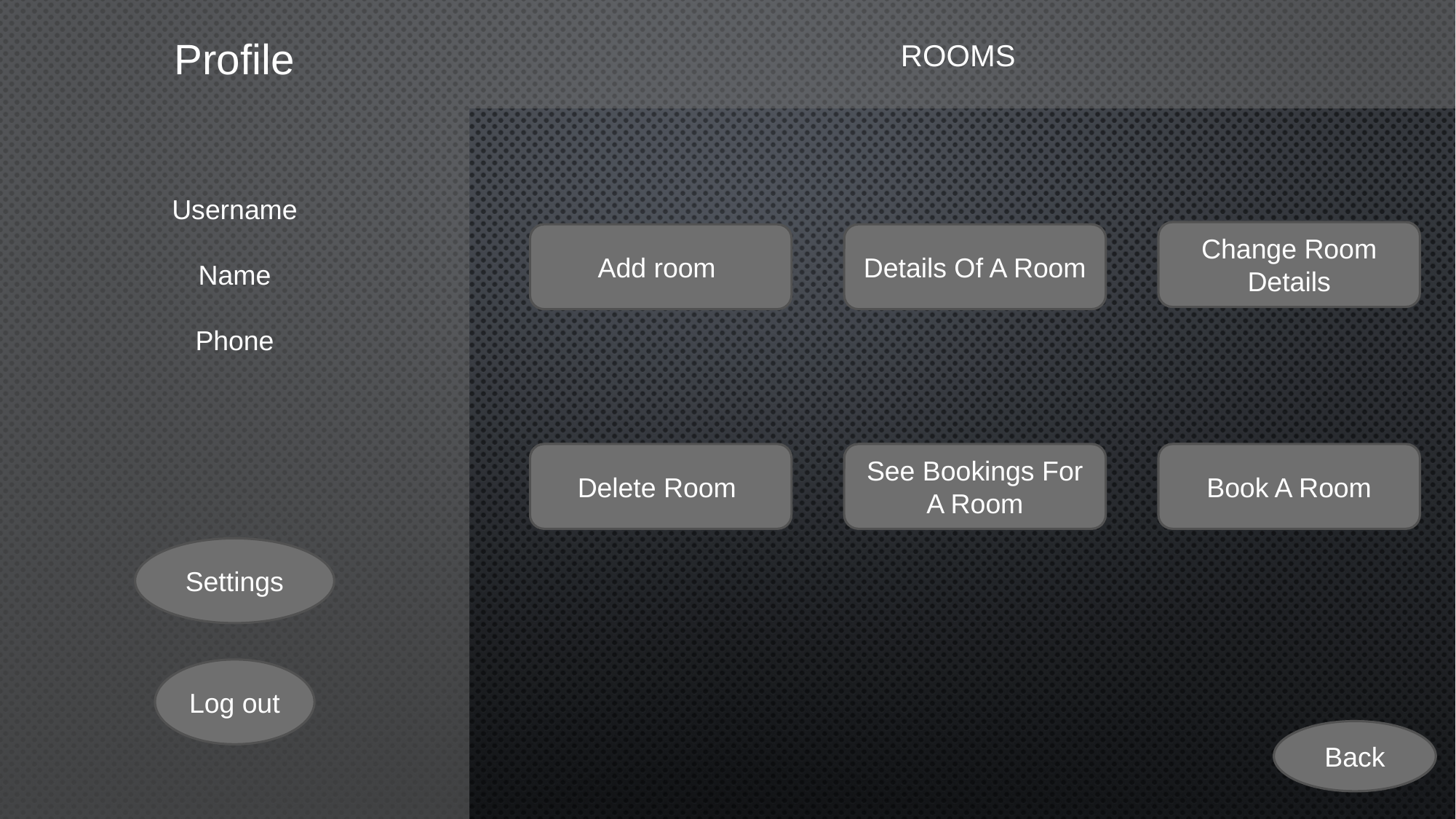

Profile
ROOMS

Username

Name

Phone

Change Room Details
Add room
Details Of A Room
Delete Room
See Bookings For A Room
Book A Room

Settings
Log out
Back